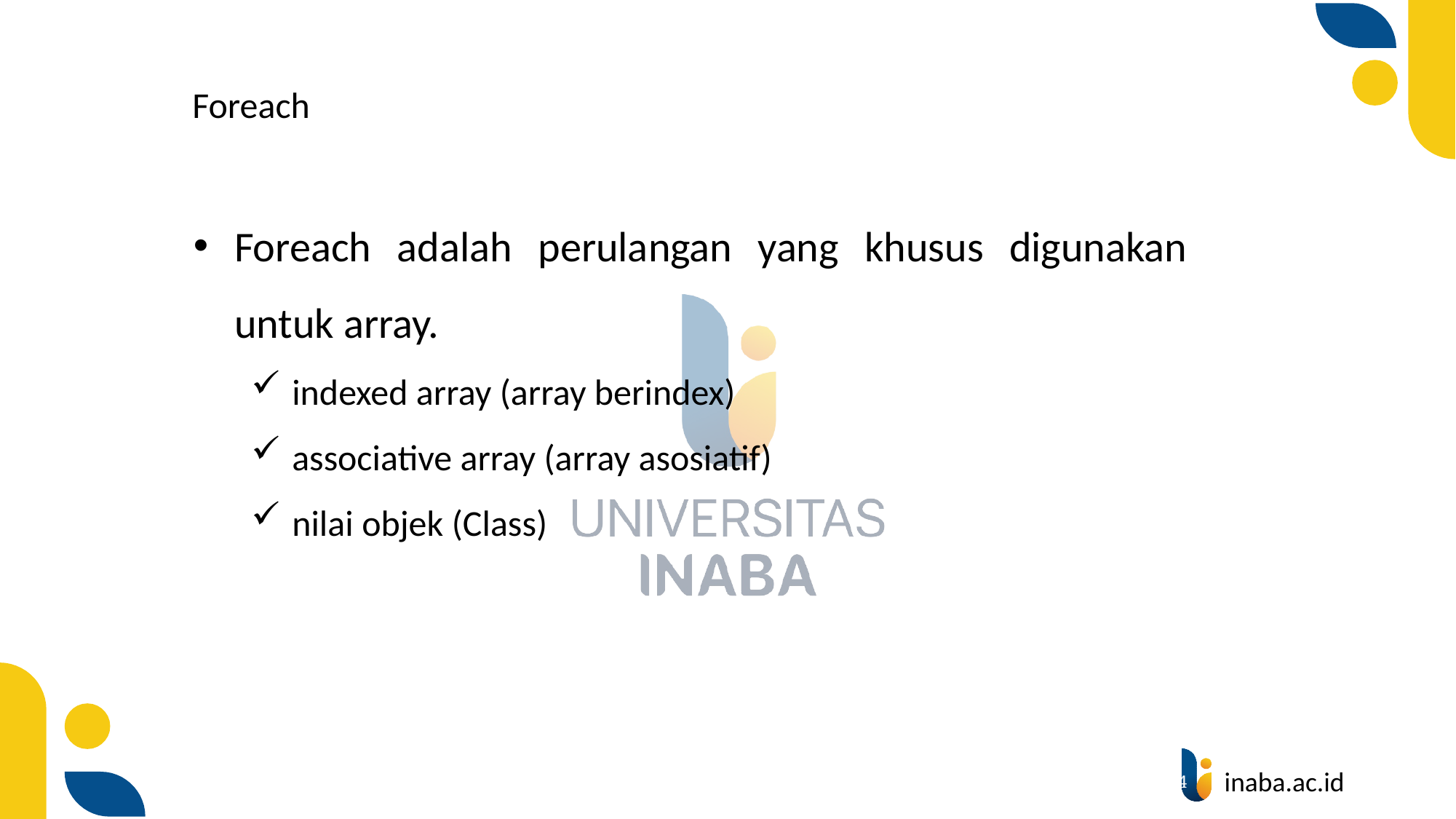

# Foreach
Foreach adalah perulangan yang khusus digunakan untuk array.
indexed array (array berindex)
associative array (array asosiatif)
nilai objek (Class)
24